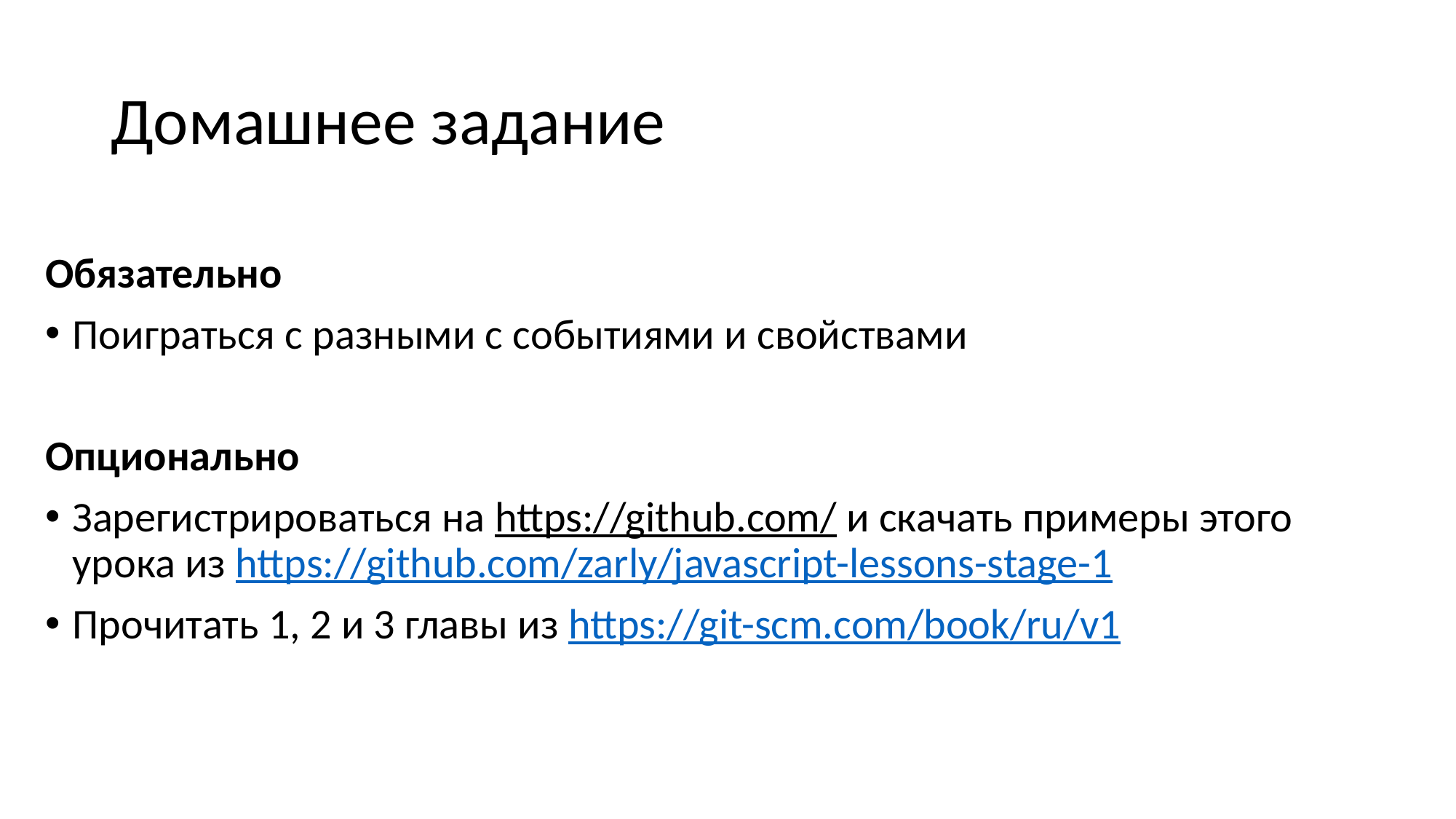

# Домашнее задание
Обязательно
Поиграться с разными с событиями и свойствами

Опционально
Зарегистрироваться на https://github.com/ и скачать примеры этого урока из https://github.com/zarly/javascript-lessons-stage-1
Прочитать 1, 2 и 3 главы из https://git-scm.com/book/ru/v1